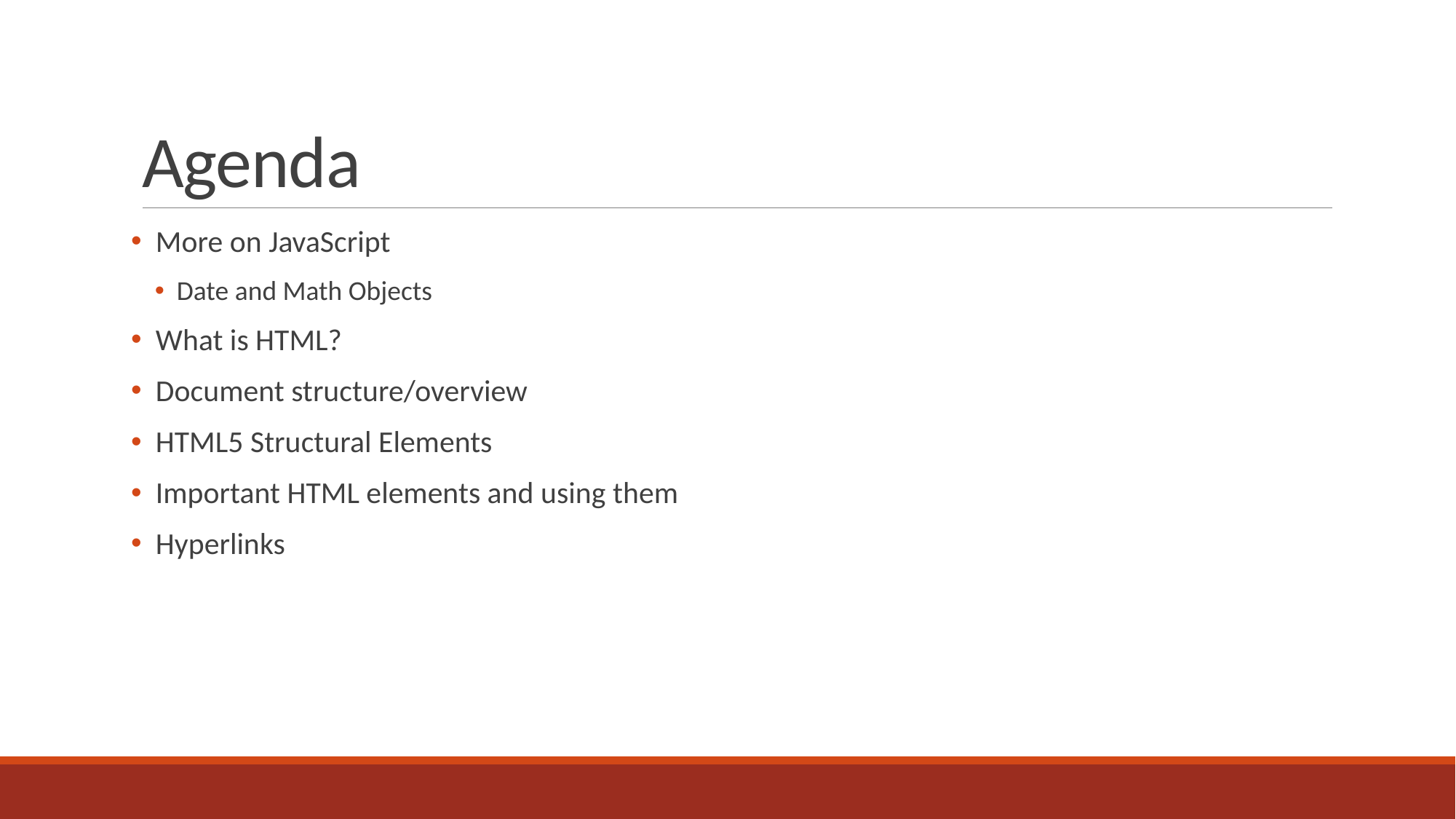

# Agenda
  More on JavaScript
Date and Math Objects
  What is HTML?
  Document structure/overview
  HTML5 Structural Elements
  Important HTML elements and using them
  Hyperlinks